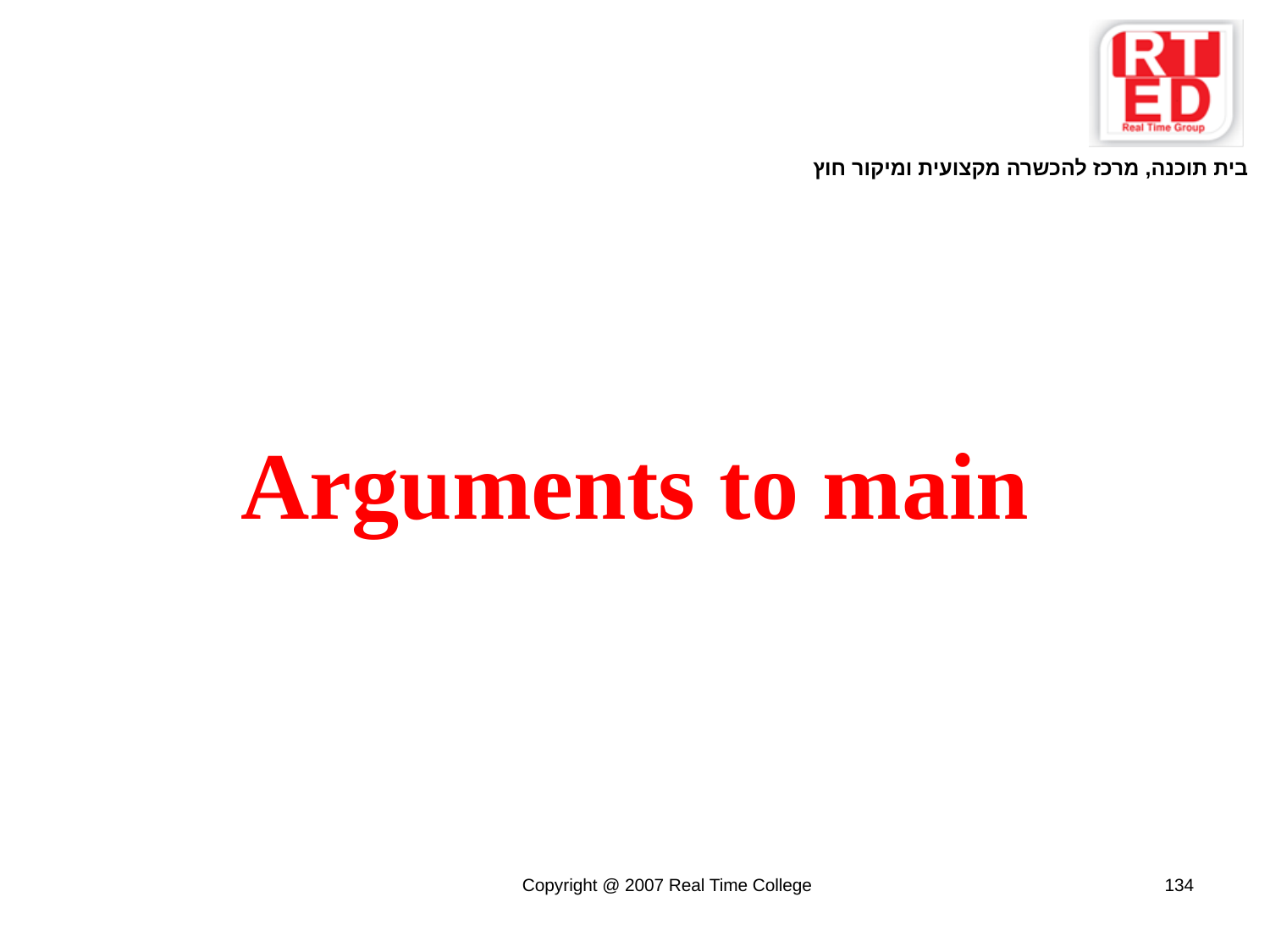

Arguments to main
Copyright @ 2007 Real Time College
134